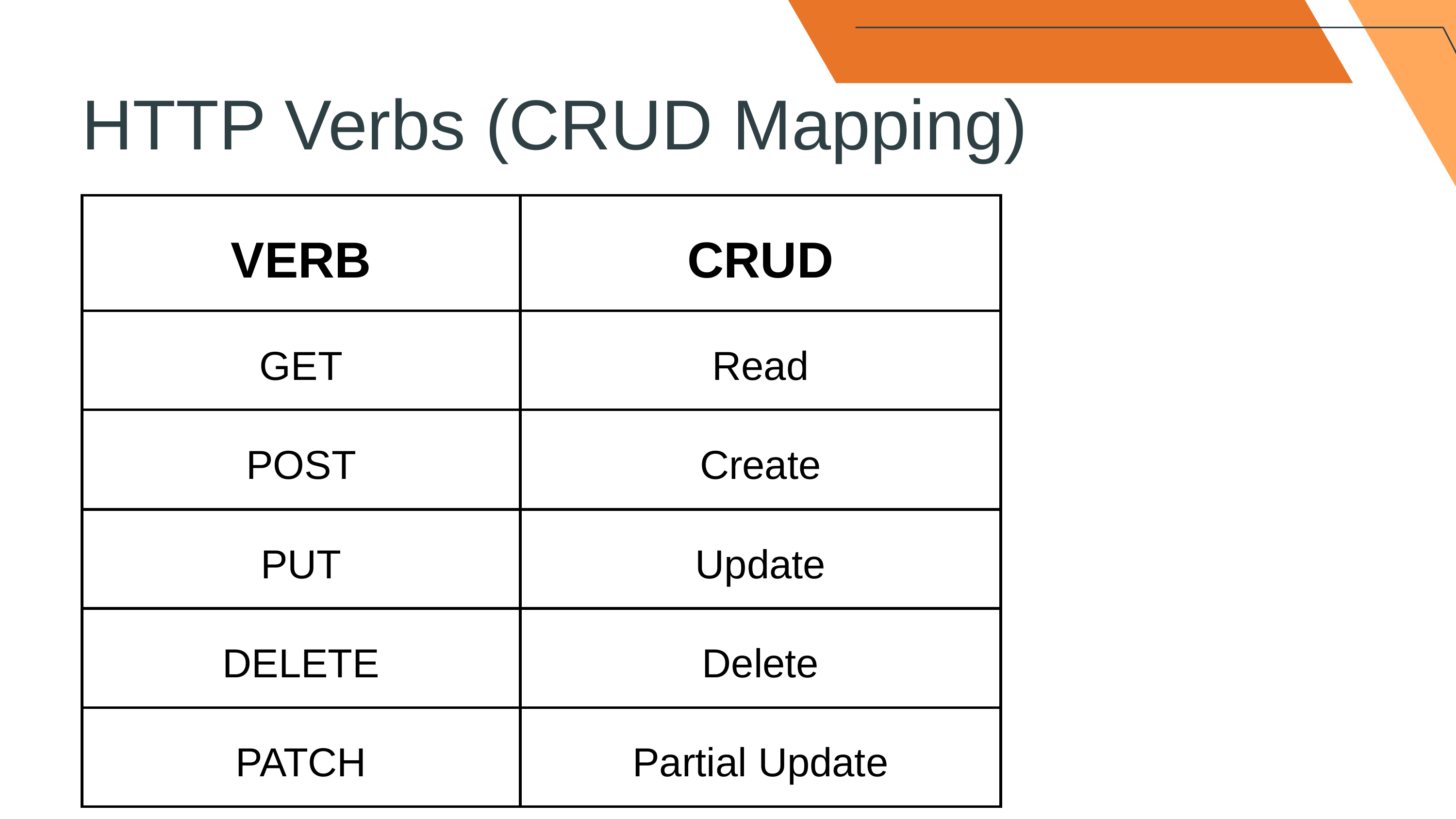

HTTP Verbs (CRUD Mapping)
| VERB | CRUD |
| --- | --- |
| GET | Read |
| POST | Create |
| PUT | Update |
| DELETE | Delete |
| PATCH | Partial Update |